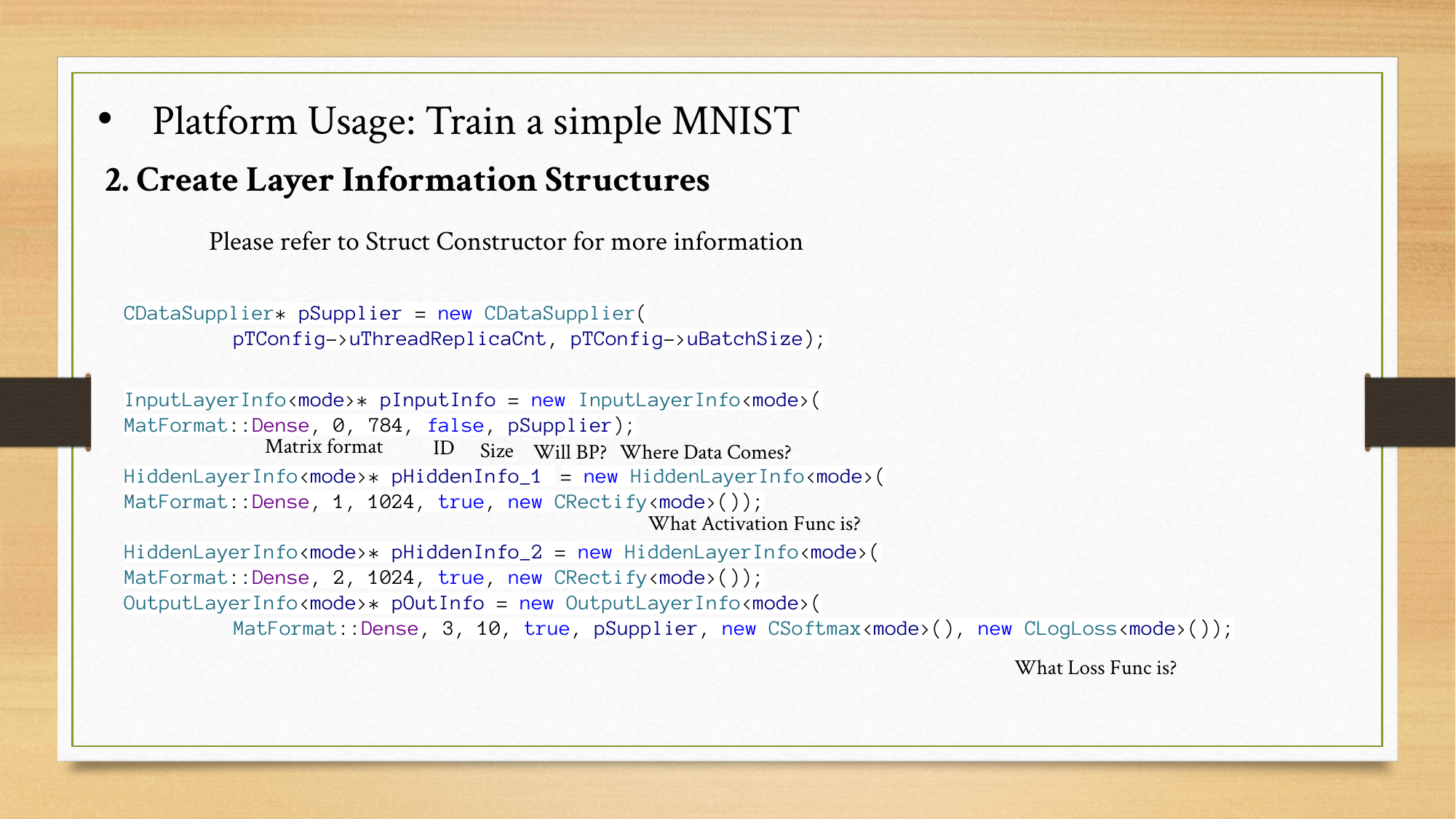

Platform Usage: Train a simple MNIST
2. Create Layer Information Structures
Please refer to Struct Constructor for more information
CDataSupplier* pSupplier = new CDataSupplier(
	pTConfig->uThreadReplicaCnt, pTConfig->uBatchSize);
InputLayerInfo<mode>* pInputInfo = new InputLayerInfo<mode>(				MatFormat::Dense, 0, 784, false, pSupplier);

HiddenLayerInfo<mode>* pHiddenInfo_1 	= new HiddenLayerInfo<mode>(				MatFormat::Dense, 1, 1024, true, new CRectify<mode>());

HiddenLayerInfo<mode>* pHiddenInfo_2 = new HiddenLayerInfo<mode>(				MatFormat::Dense, 2, 1024, true, new CRectify<mode>());
OutputLayerInfo<mode>* pOutInfo = new OutputLayerInfo<mode>(
	MatFormat::Dense, 3, 10, true, pSupplier, new CSoftmax<mode>(), new CLogLoss<mode>());
Matrix format
 ID
Size
Will BP?
Where Data Comes?
What Activation Func is?
What Loss Func is?